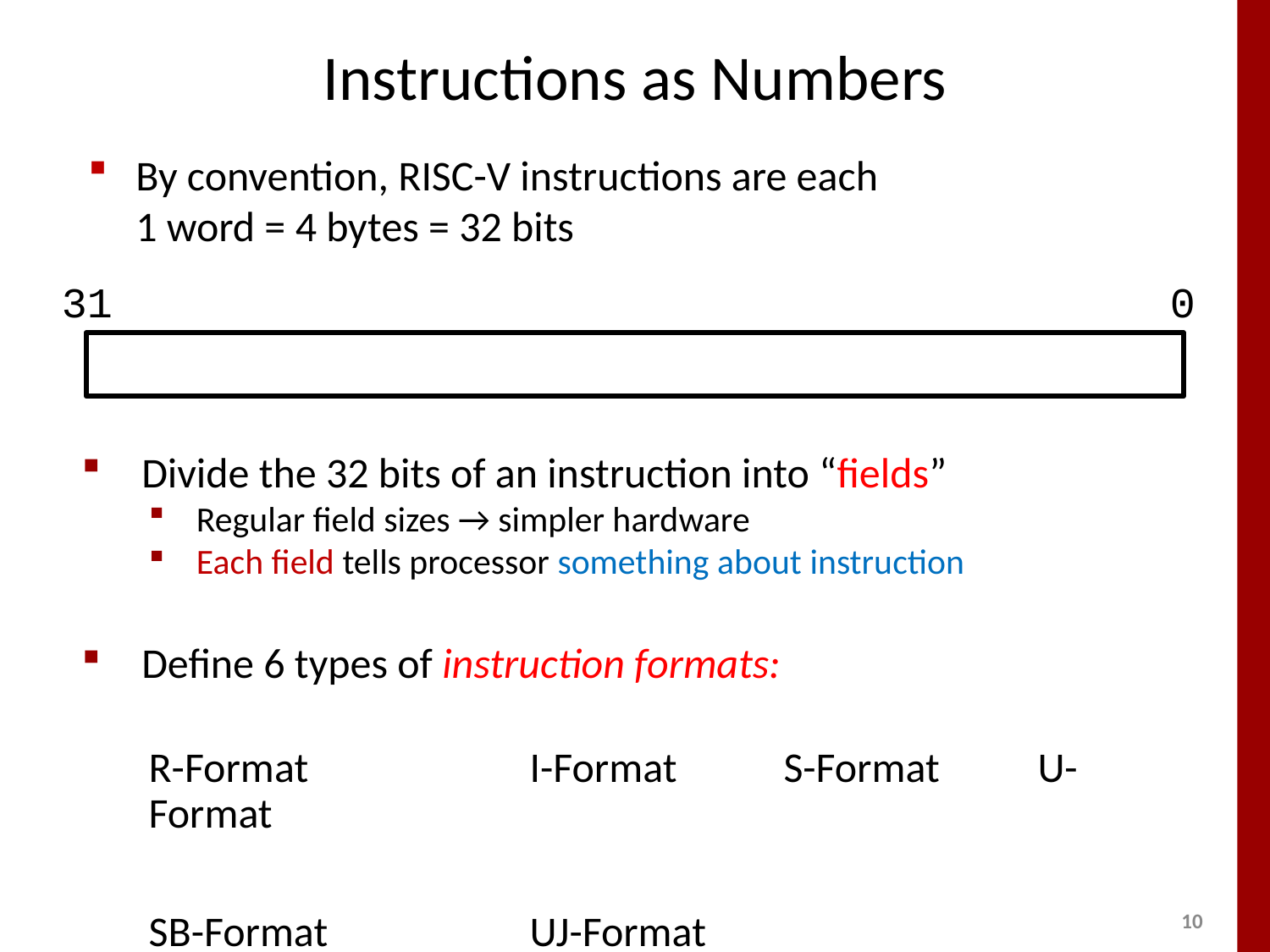

# Instructions as Numbers
By convention, RISC-V instructions are each
1 word = 4 bytes = 32 bits

0
31

Divide the 32 bits of an instruction into “fields”
Regular field sizes → simpler hardware
Each field tells processor something about instruction

Define 6 types of instruction formats:

R-Format 		I-Format	S-Format 	U-Format

SB-Format		UJ-Format